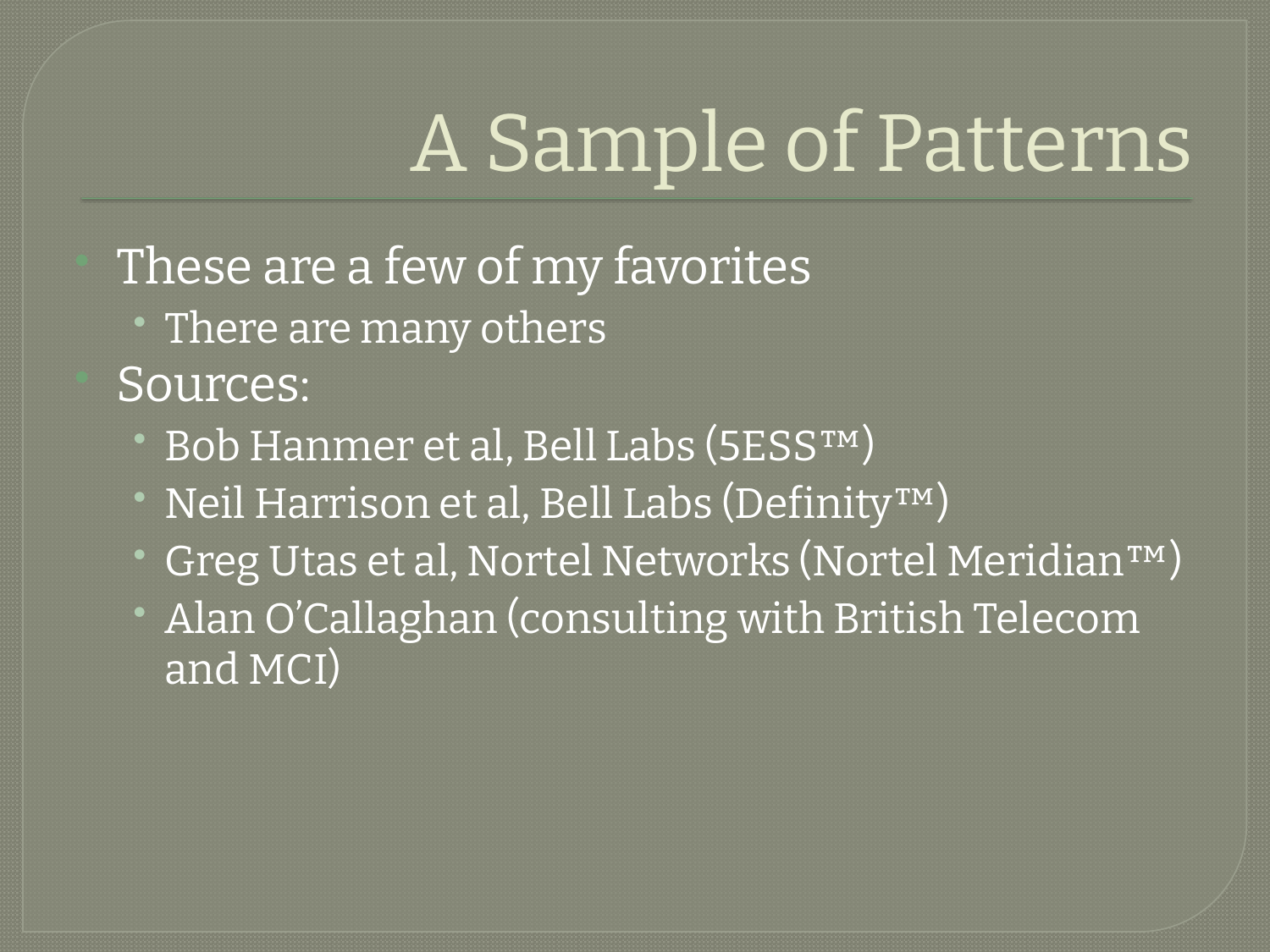

# A Sample of Patterns
These are a few of my favorites
There are many others
Sources:
Bob Hanmer et al, Bell Labs (5ESS™)
Neil Harrison et al, Bell Labs (Definity™)
Greg Utas et al, Nortel Networks (Nortel Meridian™)
Alan O’Callaghan (consulting with British Telecom and MCI)